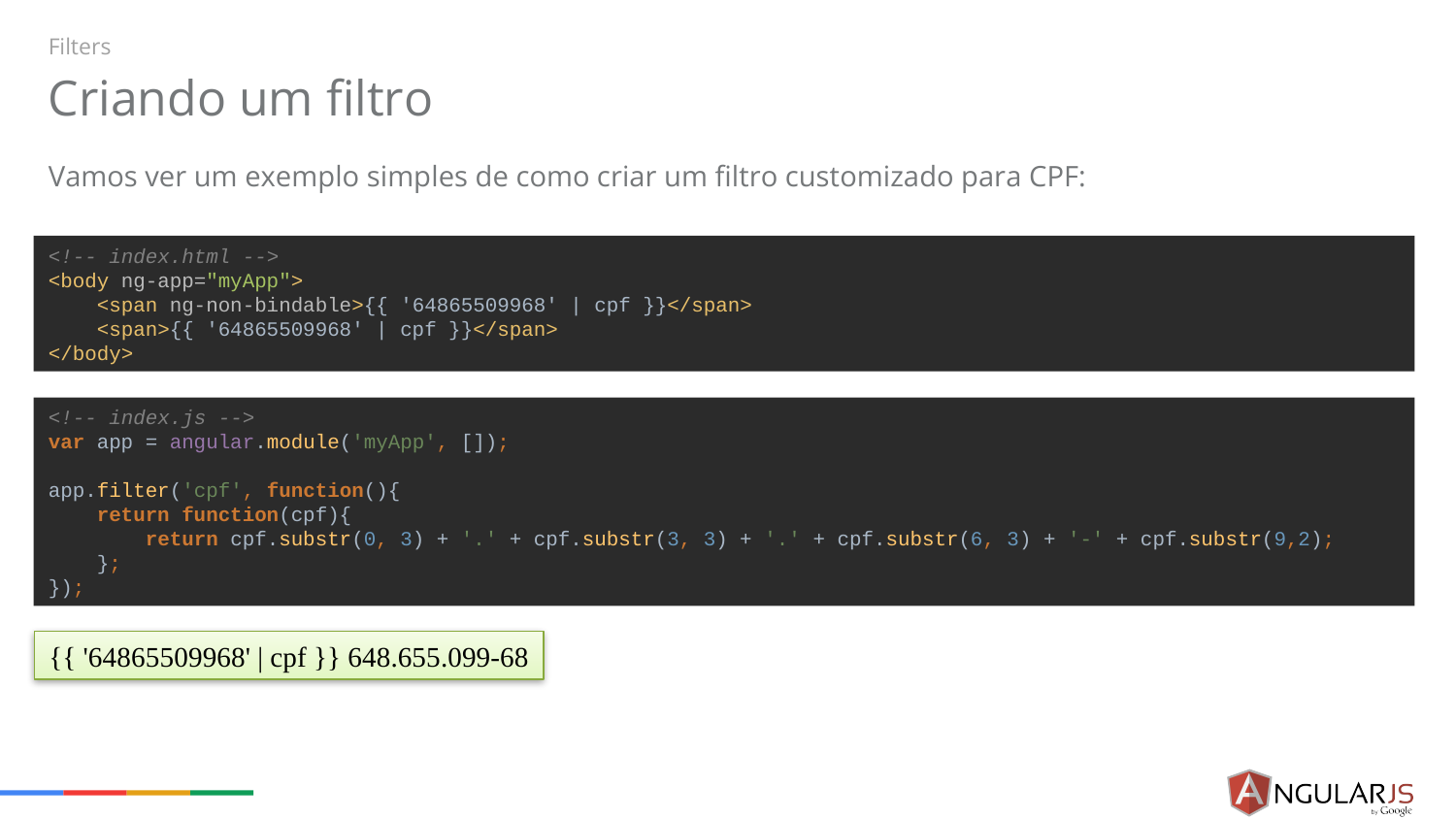

Filters
# Criando um filtro
Vamos ver um exemplo simples de como criar um filtro customizado para CPF:
<!-- index.html -->
<body ng-app="myApp">
    <span ng-non-bindable>{{ '64865509968' | cpf }}</span>
    <span>{{ '64865509968' | cpf }}</span>
</body>
<!-- index.js -->
var app = angular.module('myApp', []);
app.filter('cpf', function(){
    return function(cpf){
        return cpf.substr(0, 3) + '.' + cpf.substr(3, 3) + '.' + cpf.substr(6, 3) + '-' + cpf.substr(9,2);
    };
});
{{ '64865509968' | cpf }} 648.655.099-68